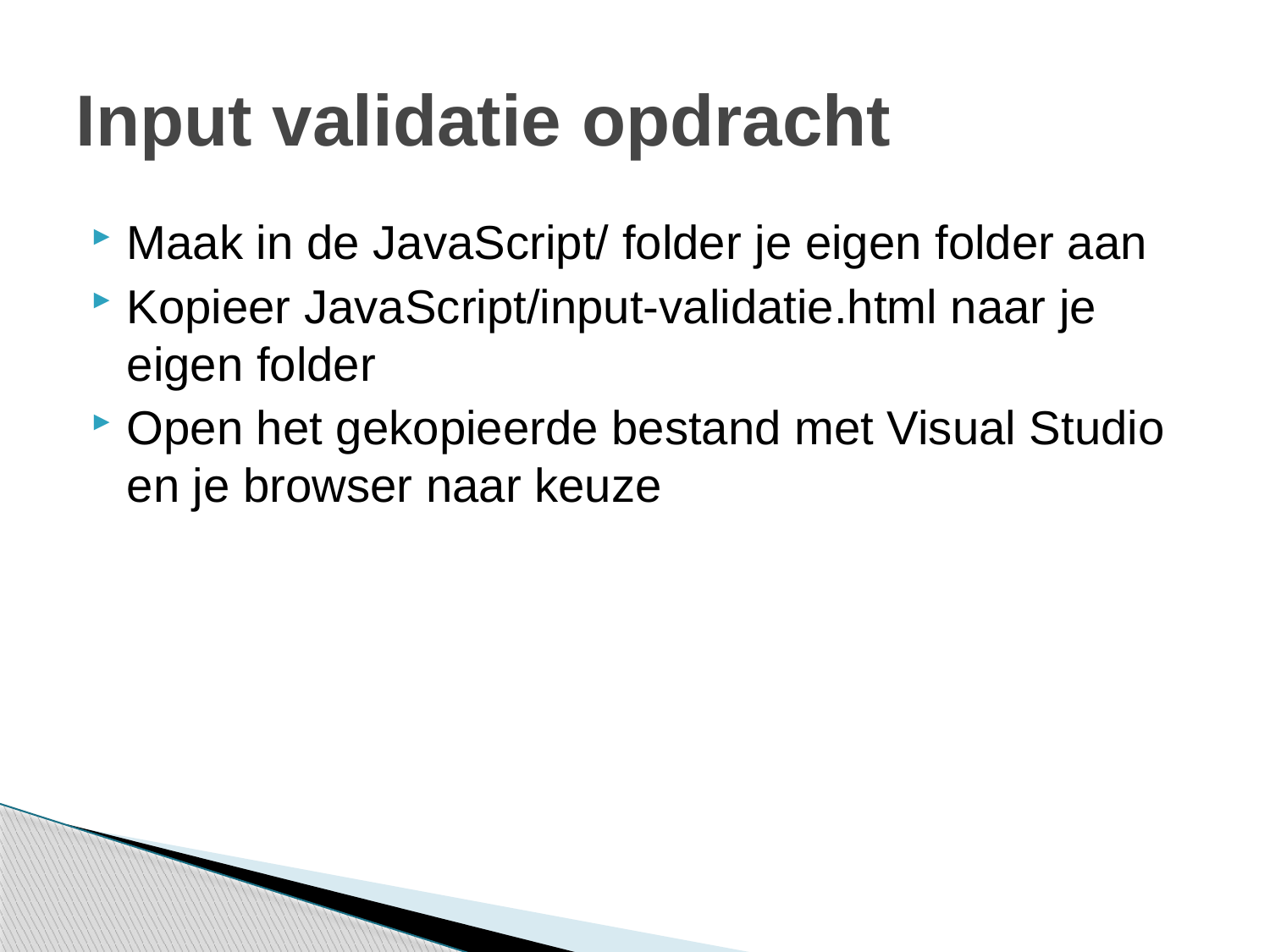

# Input validatie opdracht
Maak in de JavaScript/ folder je eigen folder aan
Kopieer JavaScript/input-validatie.html naar je eigen folder
Open het gekopieerde bestand met Visual Studio en je browser naar keuze